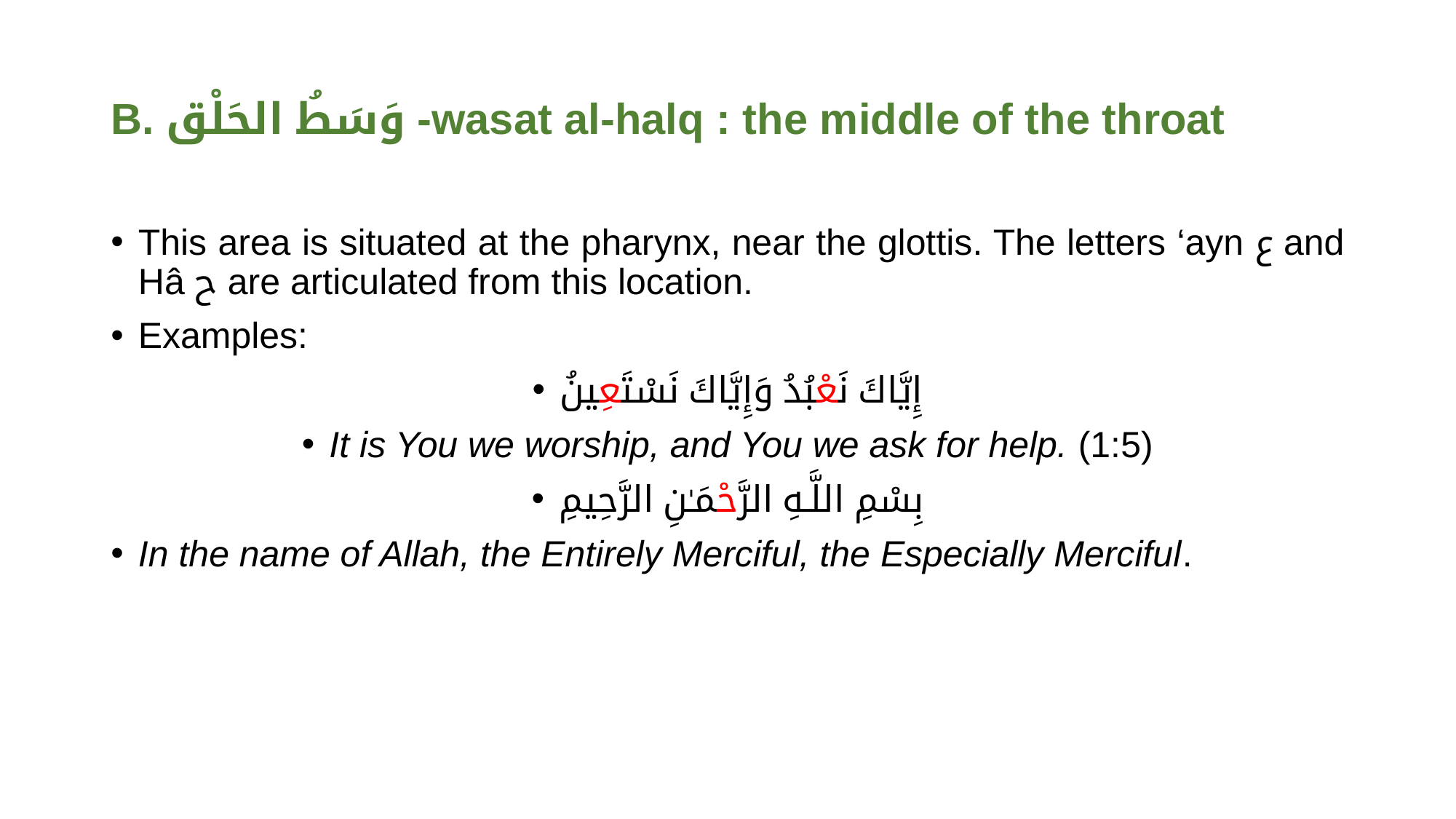

# B. وَسَطُ الحَلْق -wasat al-halq : the middle of the throat
This area is situated at the pharynx, near the glottis. The letters ‘ayn ع and Hâ ح are articulated from this location.
Examples:
إِيَّاكَ نَعْبُدُ وَإِيَّاكَ نَسْتَعِينُ
It is You we worship, and You we ask for help. (1:5)
بِسْمِ اللَّـهِ الرَّحْمَـٰنِ الرَّحِيمِ
In the name of Allah, the Entirely Merciful, the Especially Merciful.